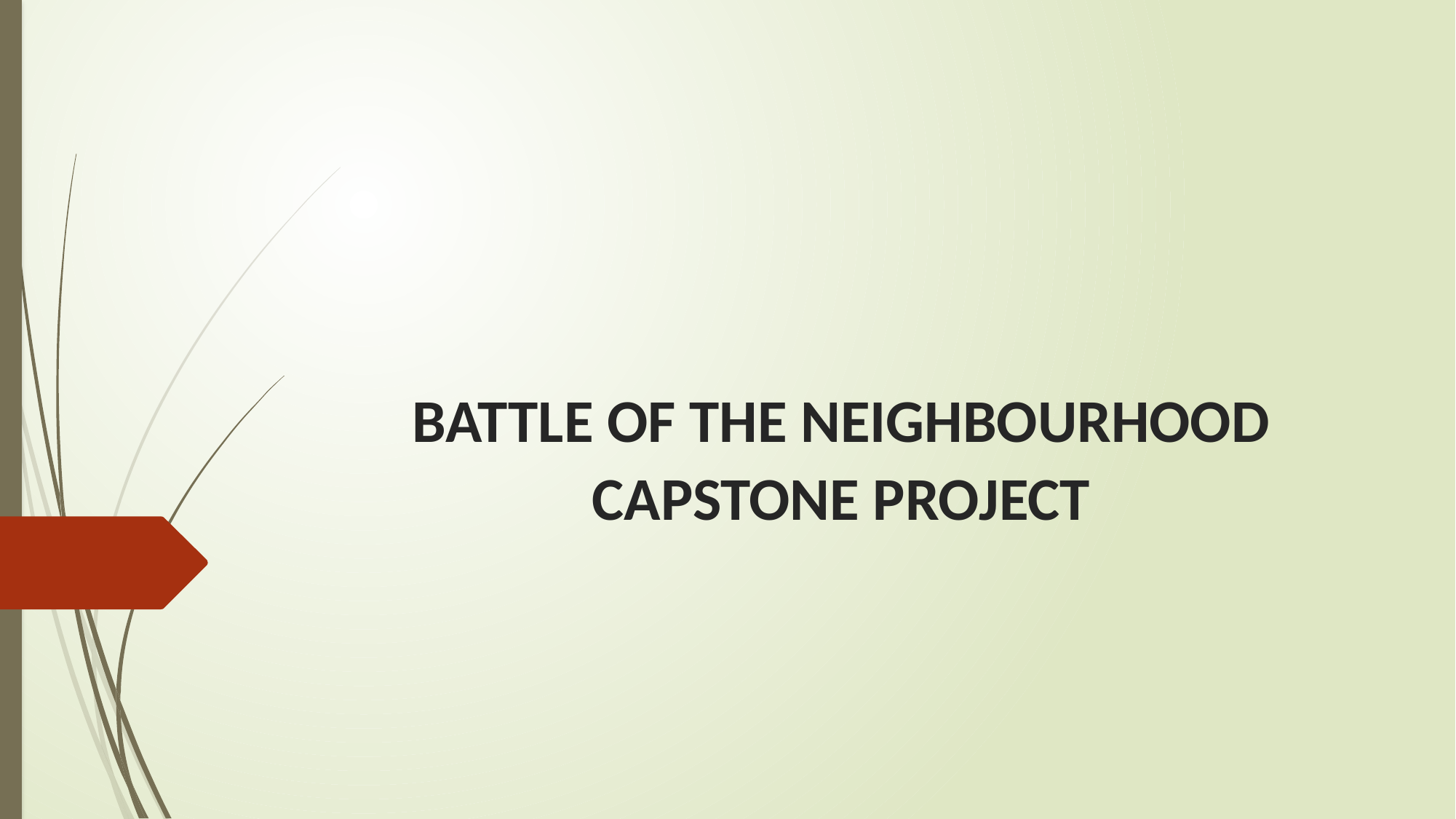

# BATTLE OF THE NEIGHBOURHOOD CAPSTONE PROJECT